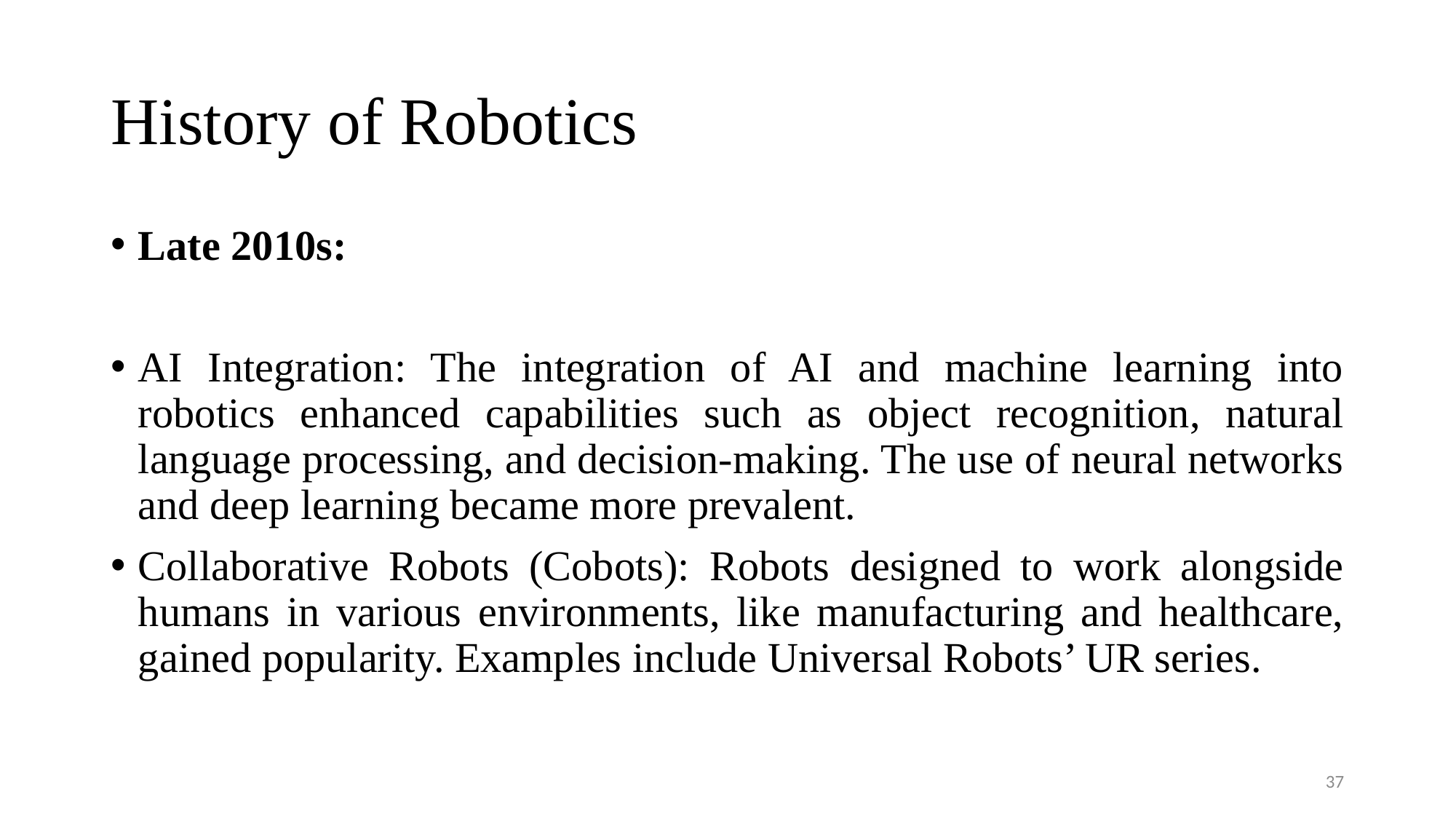

# History of Robotics
Late 2010s:

AI Integration: The integration of AI and machine learning into robotics enhanced capabilities such as object recognition, natural language processing, and decision-making. The use of neural networks and deep learning became more prevalent.
Collaborative Robots (Cobots): Robots designed to work alongside humans in various environments, like manufacturing and healthcare, gained popularity. Examples include Universal Robots’ UR series.
37